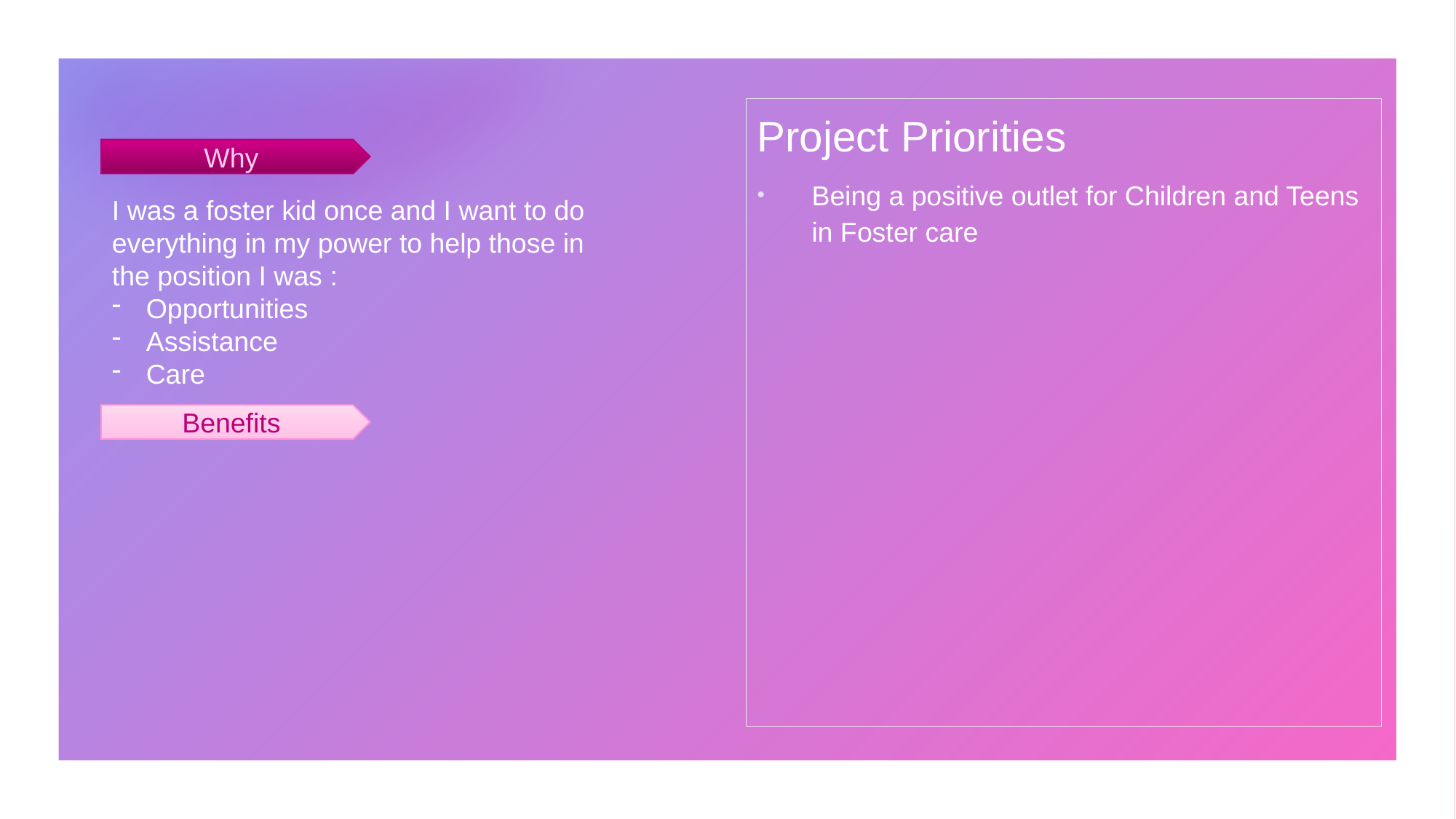

Project Priorities
Being a positive outlet for Children and Teens in Foster care

Why
I was a foster kid once and I want to do everything in my power to help those in the position I was :
Opportunities
Assistance
Care
Benefits